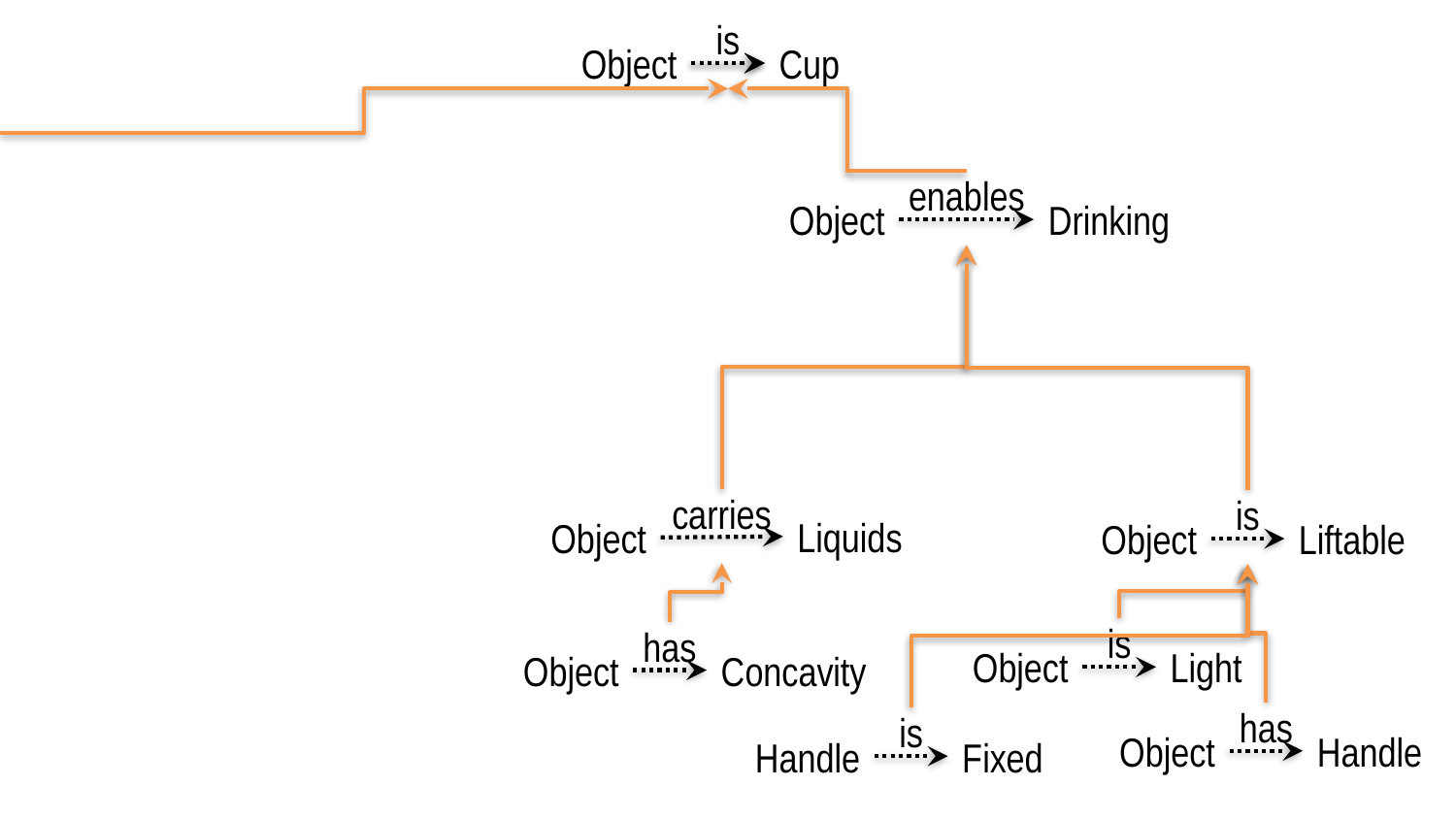

is
Object
Cup
enables
Object
Drinking
carries
is
Liquids
Object
Object
Liftable
is
has
Object
Light
Object
Concavity
has
is
Object
Handle
Handle
Fixed